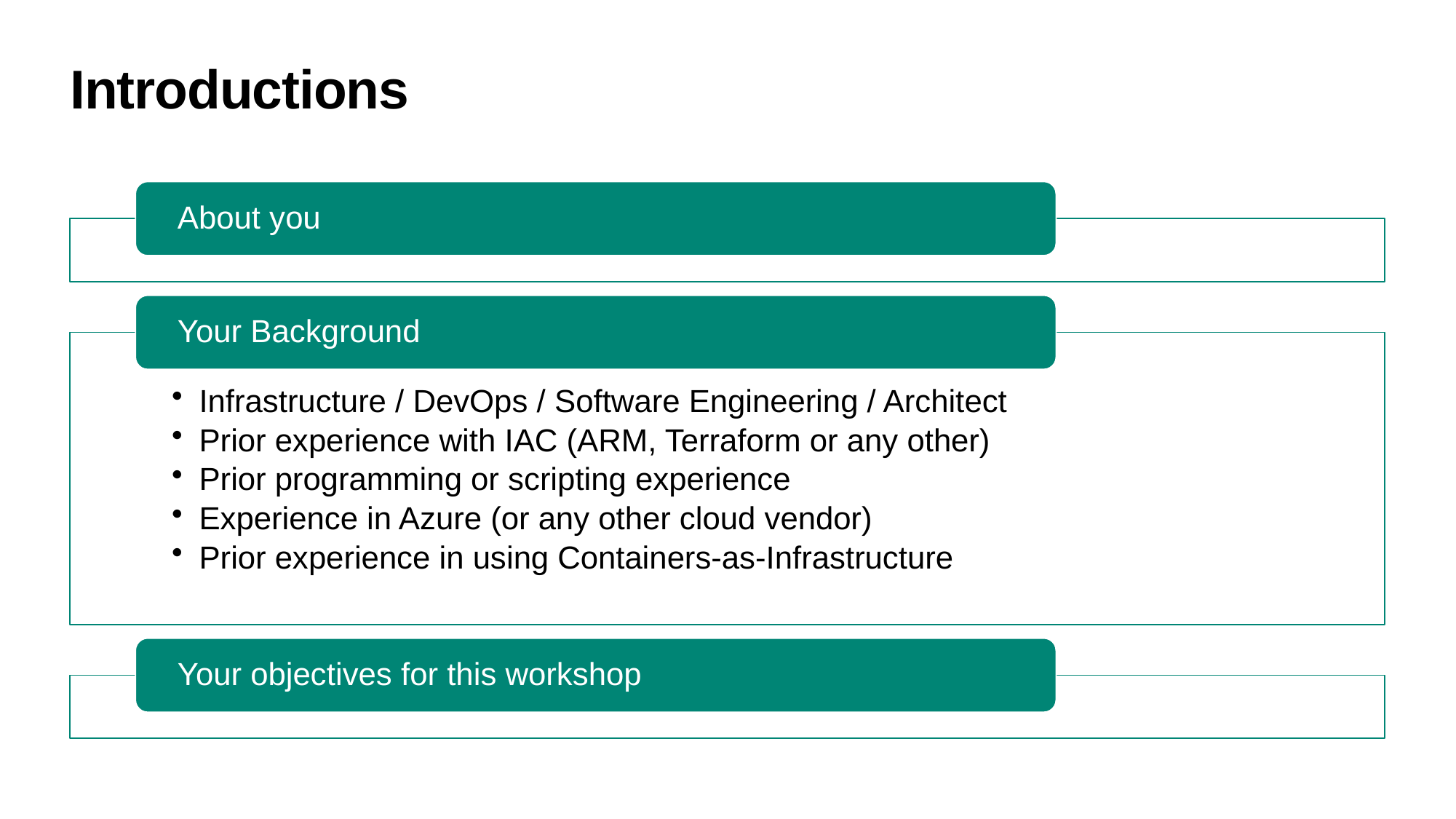

# Introductions
About you
Infrastructure / DevOps / Software Engineering / Architect
Prior experience with IAC (ARM, Terraform or any other)
Prior programming or scripting experience
Experience in Azure (or any other cloud vendor)
Prior experience in using Containers-as-Infrastructure
Your Background
Your objectives for this workshop